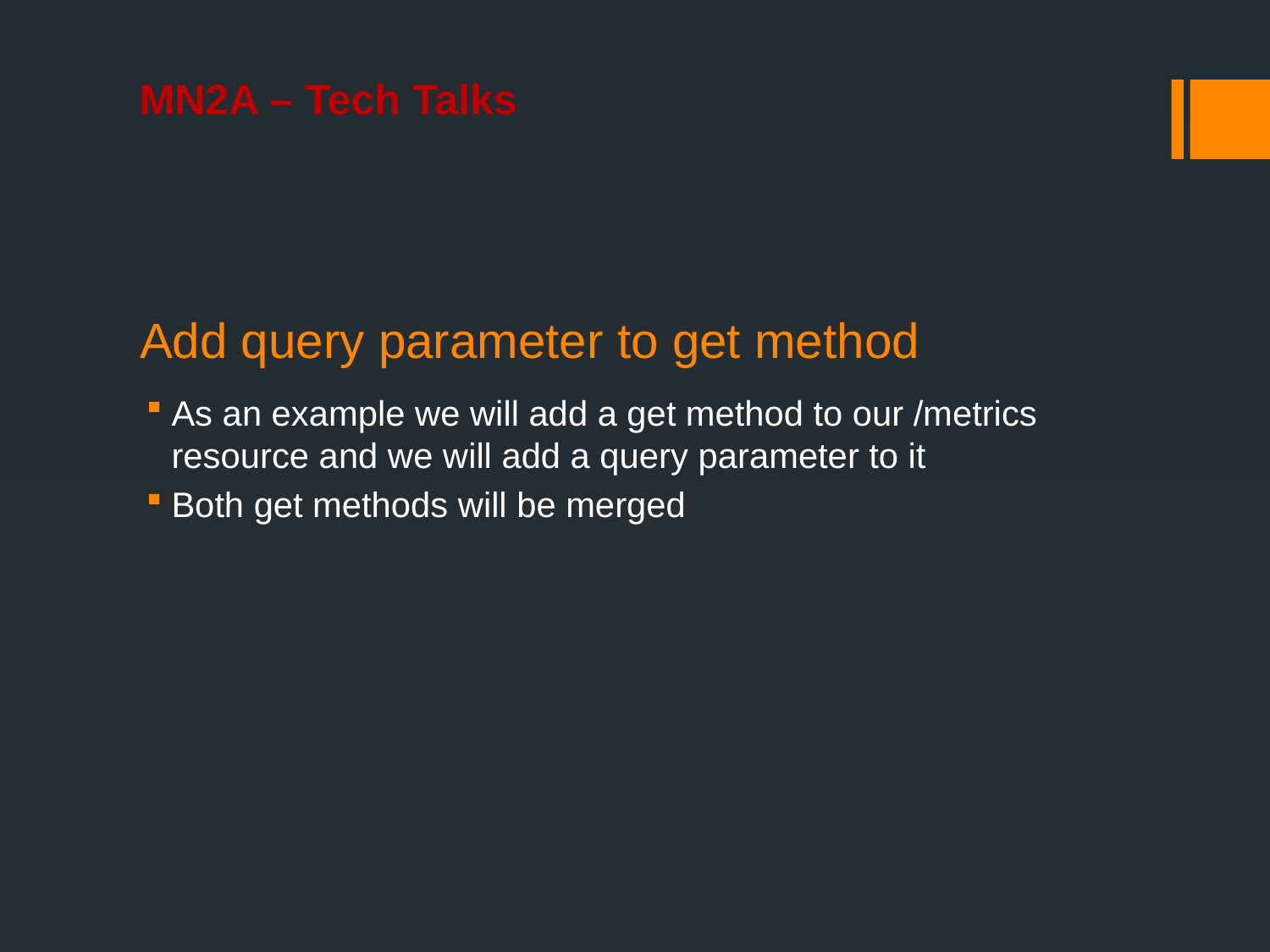

# Add query parameter to get method
As an example we will add a get method to our /metrics resource and we will add a query parameter to it
Both get methods will be merged